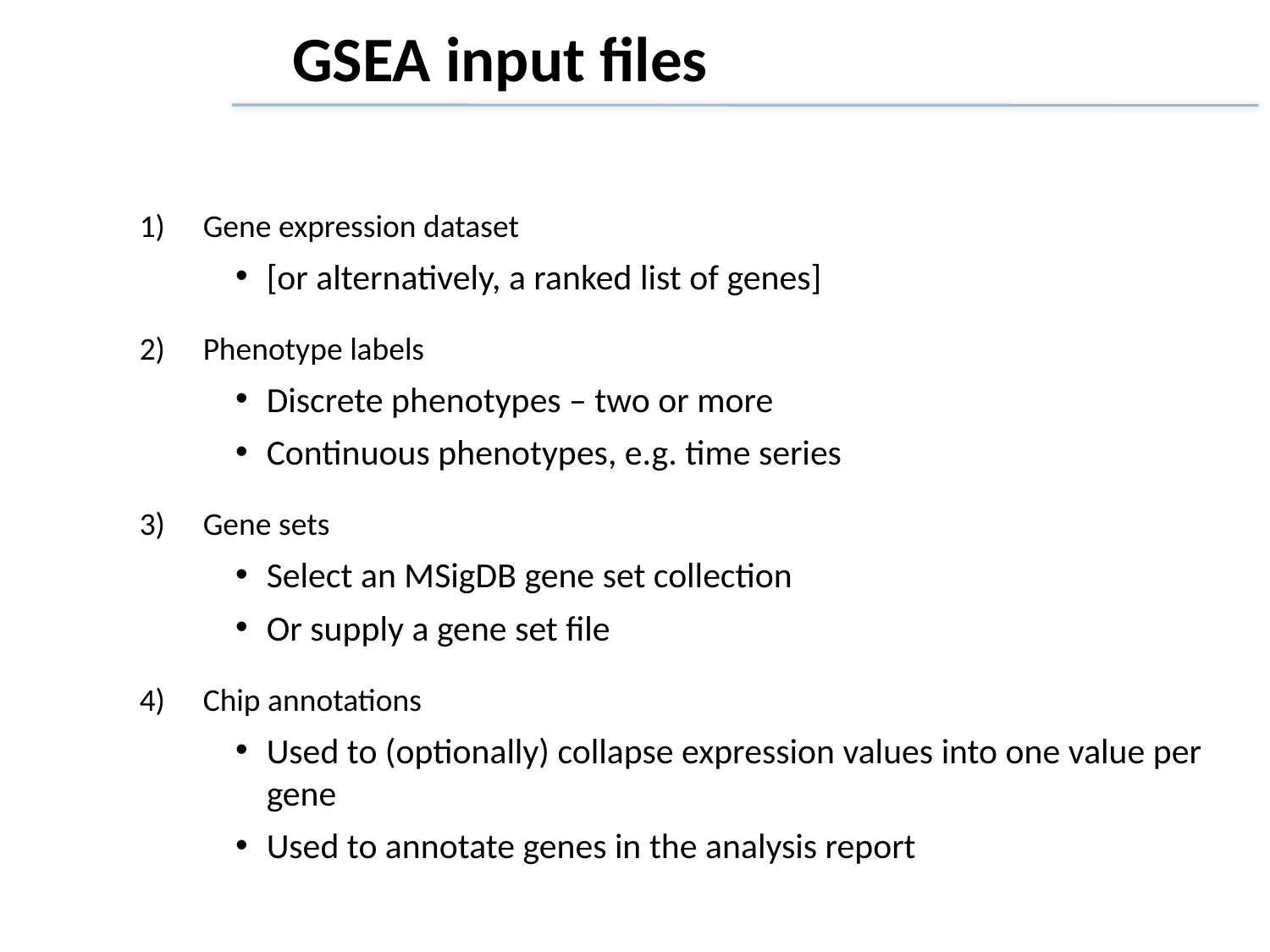

GSEA input files
Gene expression dataset
[or alternatively, a ranked list of genes]
Phenotype labels
Discrete phenotypes – two or more
Continuous phenotypes, e.g. time series
Gene sets
Select an MSigDB gene set collection
Or supply a gene set file
Chip annotations
Used to (optionally) collapse expression values into one value per gene
Used to annotate genes in the analysis report